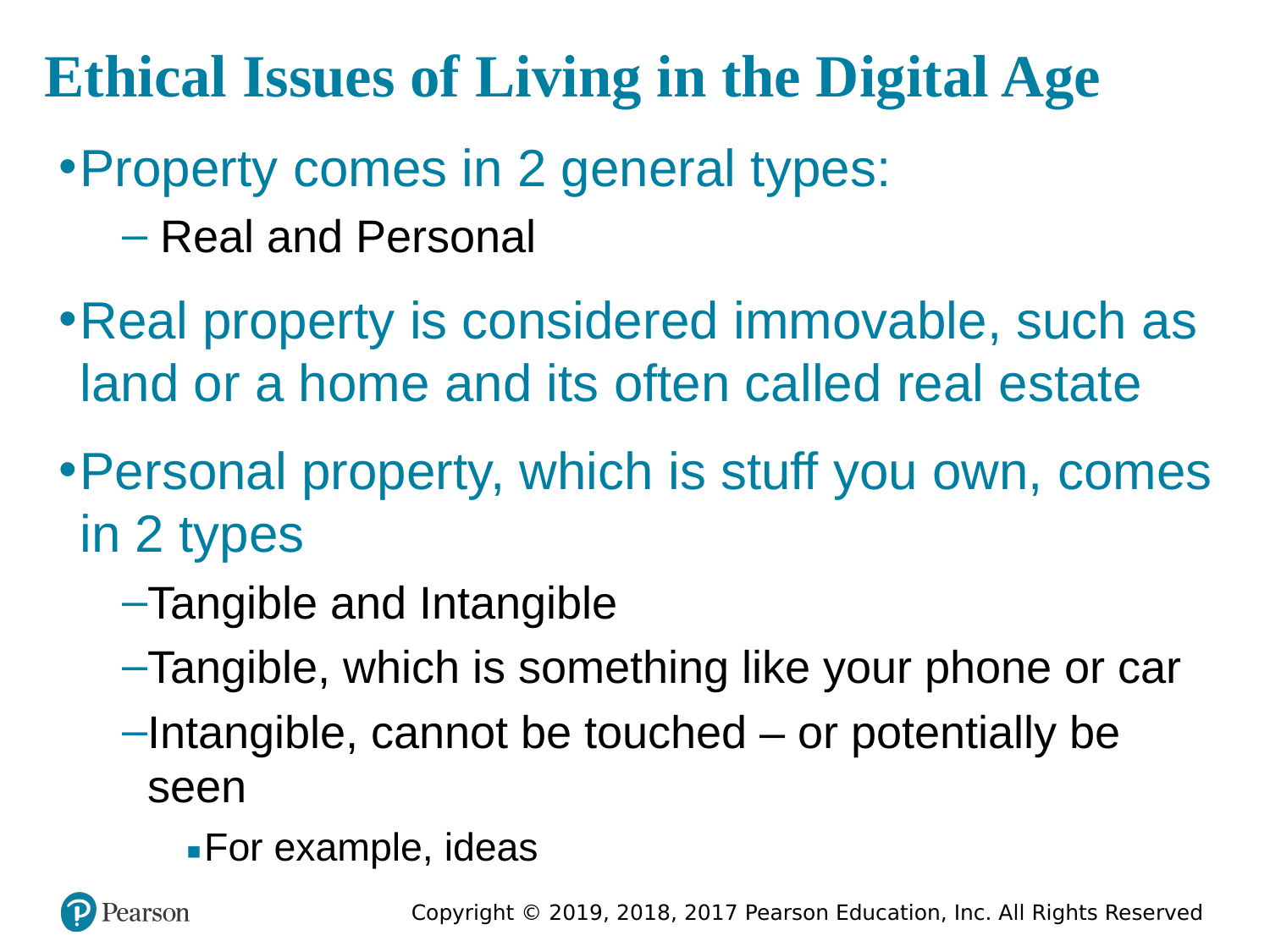

# Ethical Issues of Living in the Digital Age
Property comes in 2 general types:
 Real and Personal
Real property is considered immovable, such as land or a home and its often called real estate
Personal property, which is stuff you own, comes in 2 types
Tangible and Intangible
Tangible, which is something like your phone or car
Intangible, cannot be touched – or potentially be seen
For example, ideas